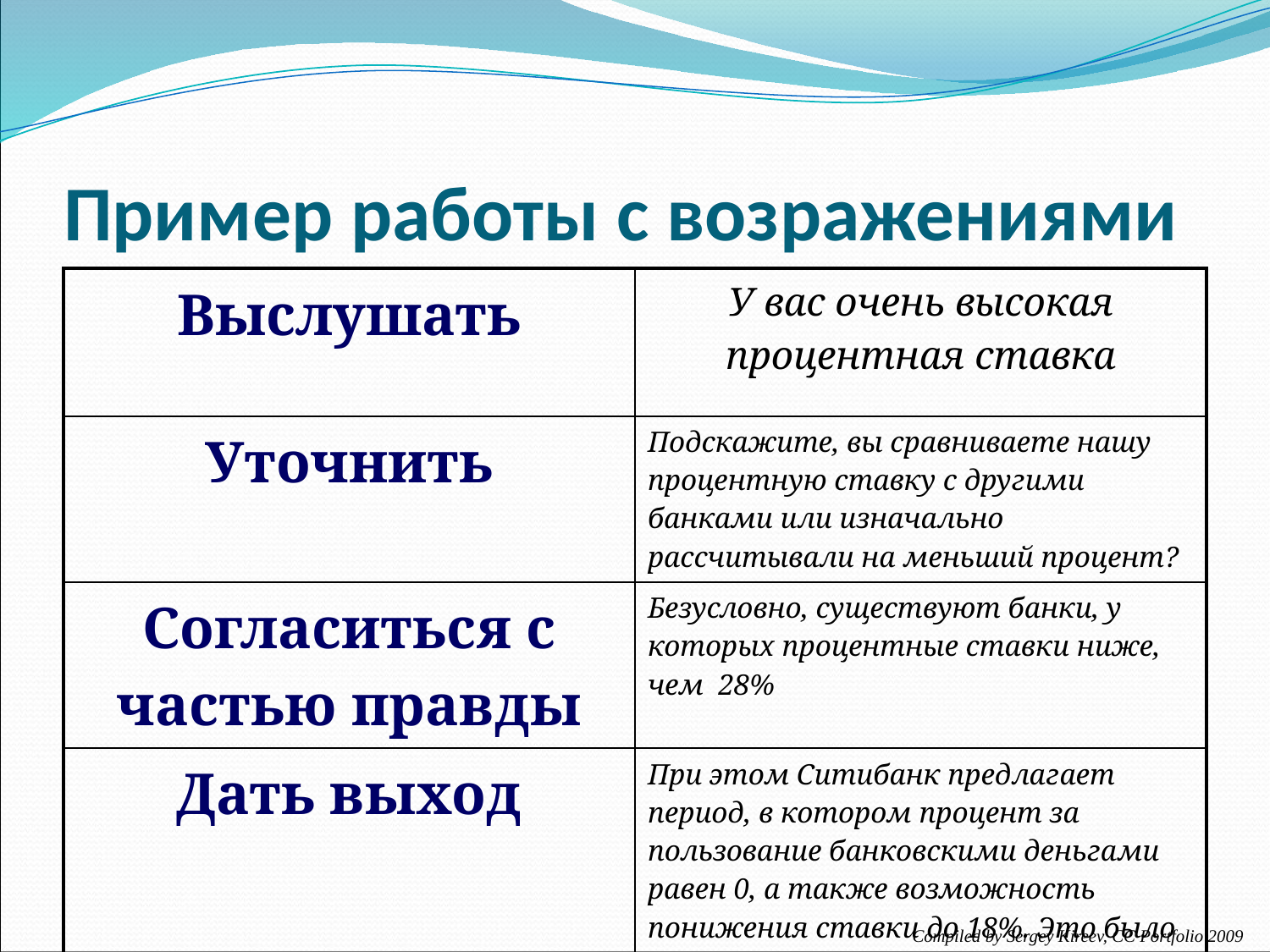

# Пример работы с возражениями
| Выслушать | У вас очень высокая процентная ставка |
| --- | --- |
| Уточнить | Подскажите, вы сравниваете нашу процентную ставку с другими банками или изначально рассчитывали на меньший процент? |
| Согласиться с частью правды | Безусловно, существуют банки, у которых процентные ставки ниже, чем 28% |
| Дать выход | При этом Ситибанк предлагает период, в котором процент за пользование банковскими деньгами равен 0, а также возможность понижения ставки до 18%. Это было бы для Вас интересно? |
Compiled by Sergey Kireev, CC Portfolio 2009